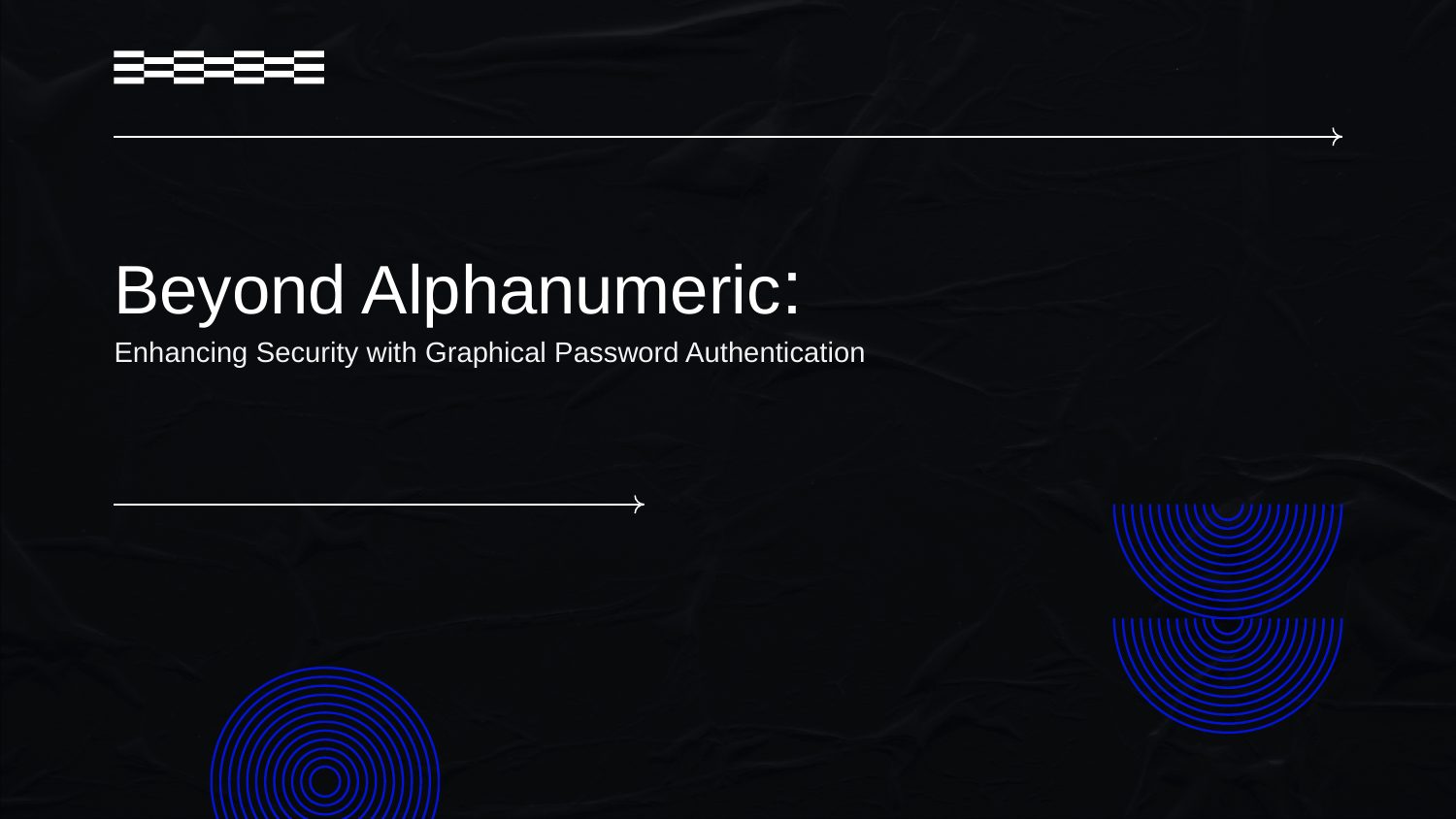

# Beyond Alphanumeric:
Enhancing Security with Graphical Password Authentication